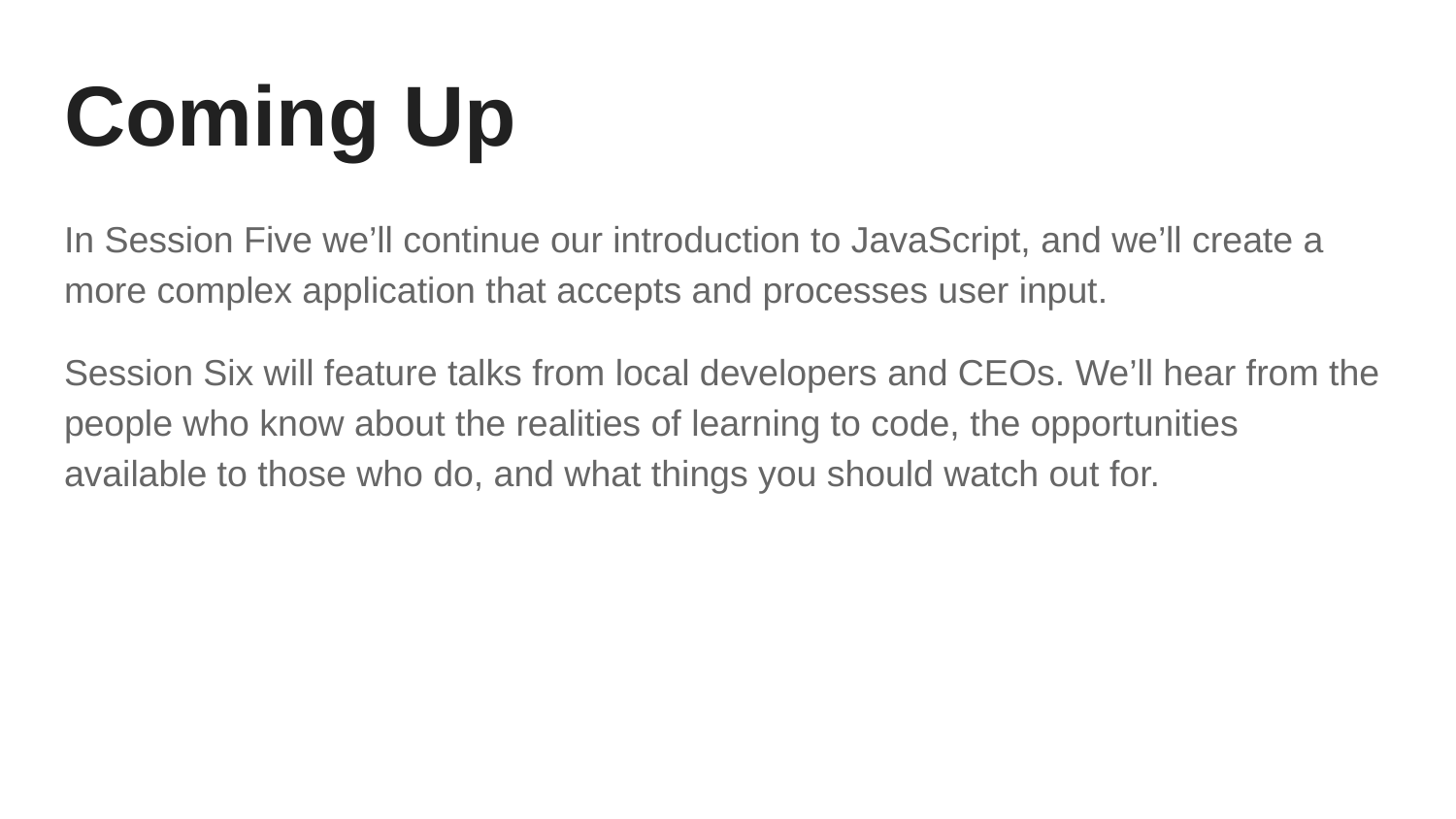

# Coming Up
In Session Five we’ll continue our introduction to JavaScript, and we’ll create a more complex application that accepts and processes user input.
Session Six will feature talks from local developers and CEOs. We’ll hear from the people who know about the realities of learning to code, the opportunities available to those who do, and what things you should watch out for.